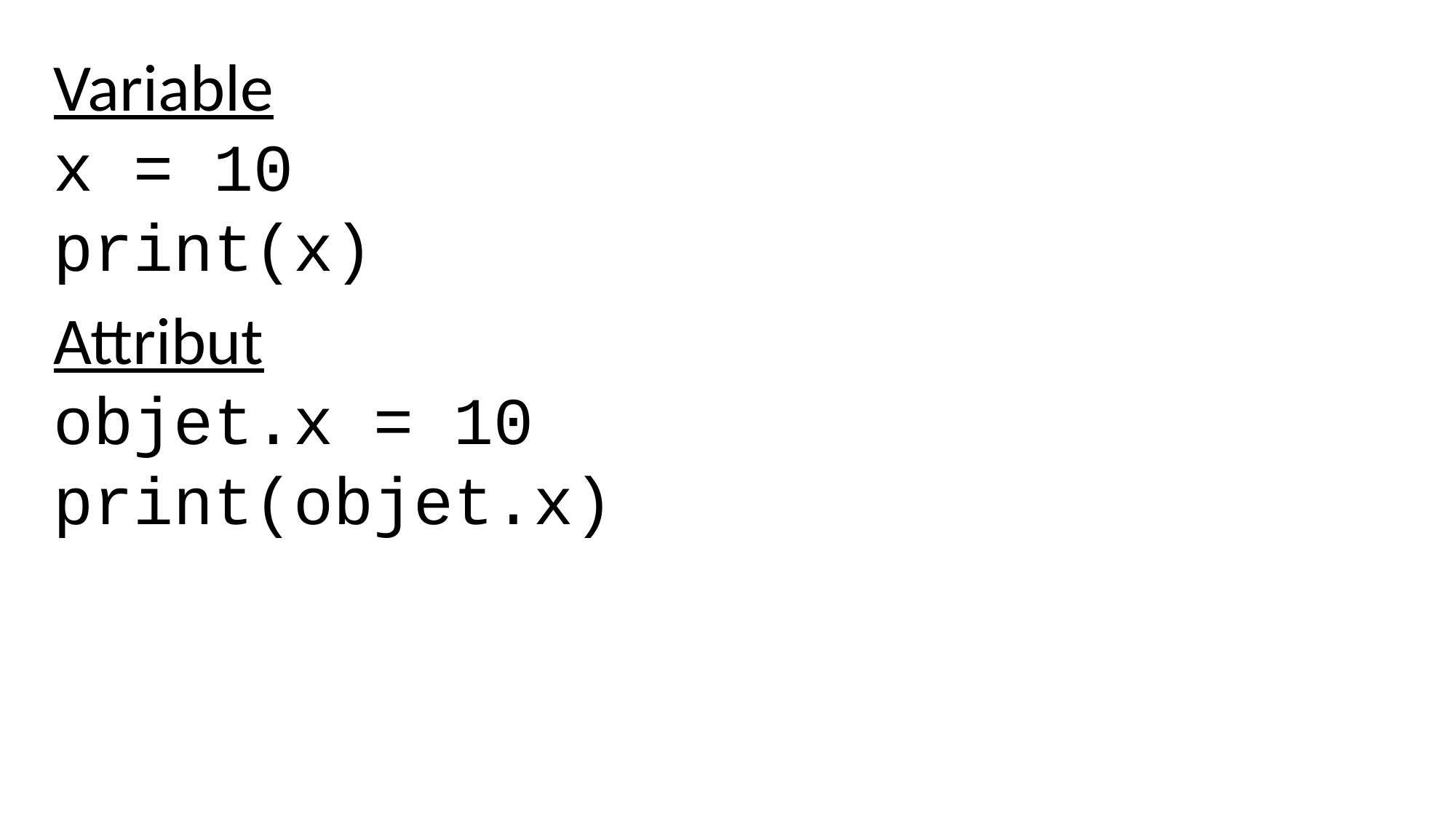

Variable
x = 10
print(x)
Attribut
objet.x = 10
print(objet.x)